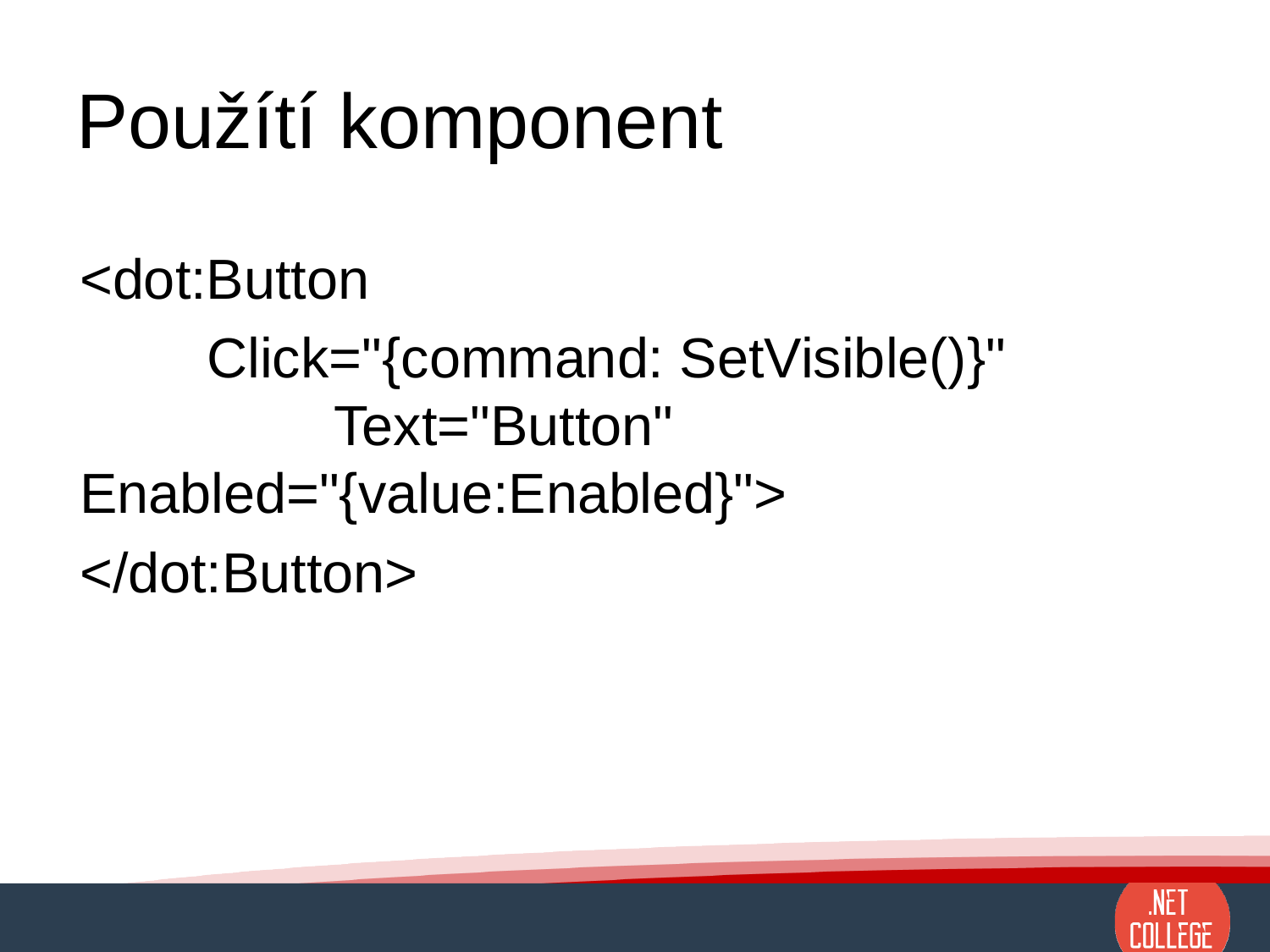

# Použítí komponent
<dot:Button
	Click="{command: SetVisible()}" 			Text="Button" 	Enabled="{value:Enabled}">
</dot:Button>